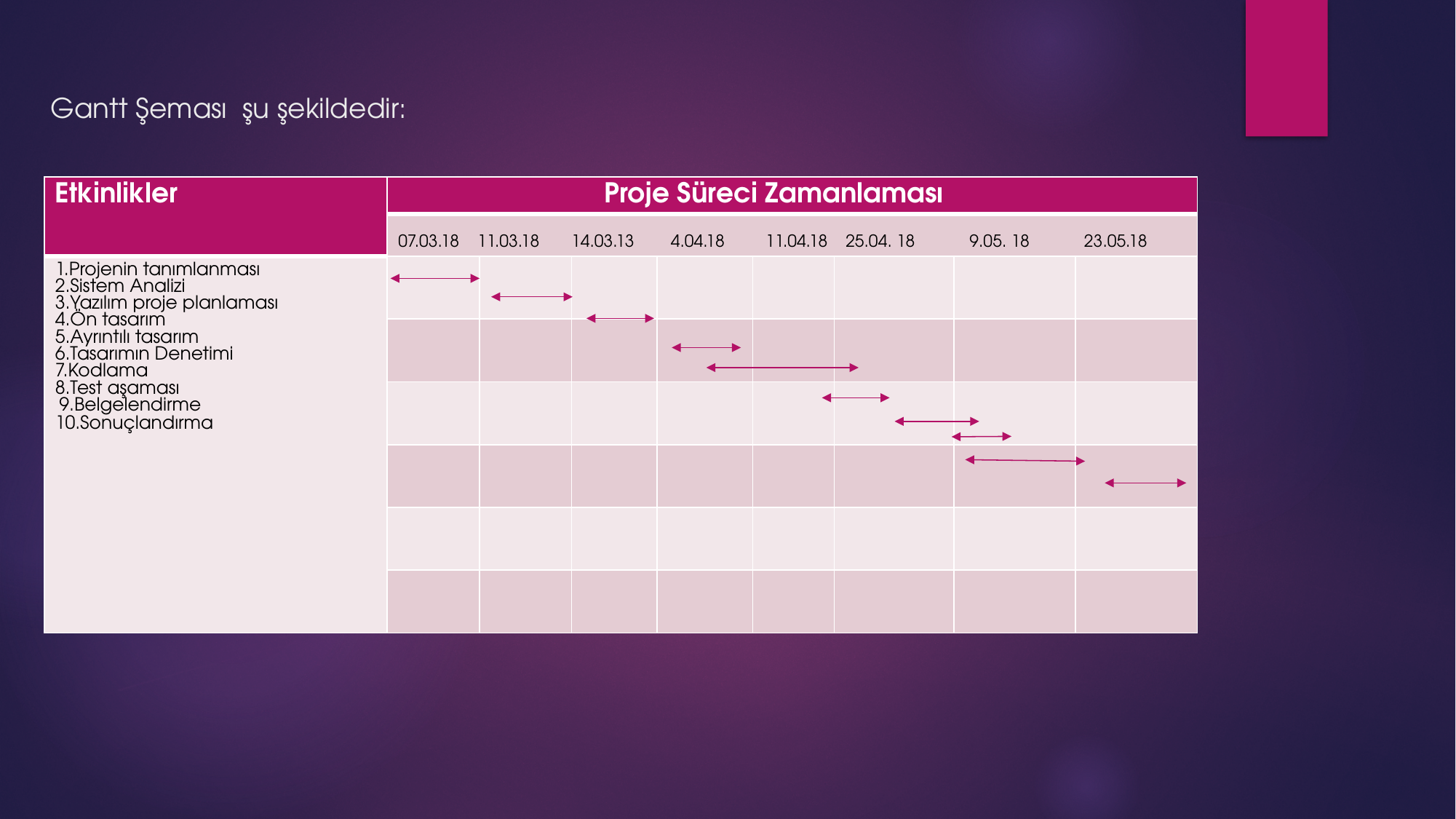

# Gantt Şeması  şu şekildedir:
| Etkinlikler | Proje Süreci Zamanlaması |  |  |  |  |  |  |  |
| --- | --- | --- | --- | --- | --- | --- | --- | --- |
|  | 07.03.18 11.03.18 14.03.13 4.04.18 11.04.18 25.04. 18 9.05. 18 23.05.18 |  |  |  |  |  |  |  |
| 1.Projenin tanımlanması 2.Sistem Analizi 3.Yazılım proje planlaması 4.Ön tasarım 5.Ayrıntılı tasarım 6.Tasarımın Denetimi 7.Kodlama 8.Test aşaması 9.Belgelendirme 10.Sonuçlandırma |  |  |  |  |  |  |  |  |
|  |  |  |  |  |  |  |  |  |
|  |  |  |  |  |  |  |  |  |
|  |  |  |  |  |  |  |  |  |
|  |  |  |  |  |  |  |  |  |
|  |  |  |  |  |  |  |  |  |